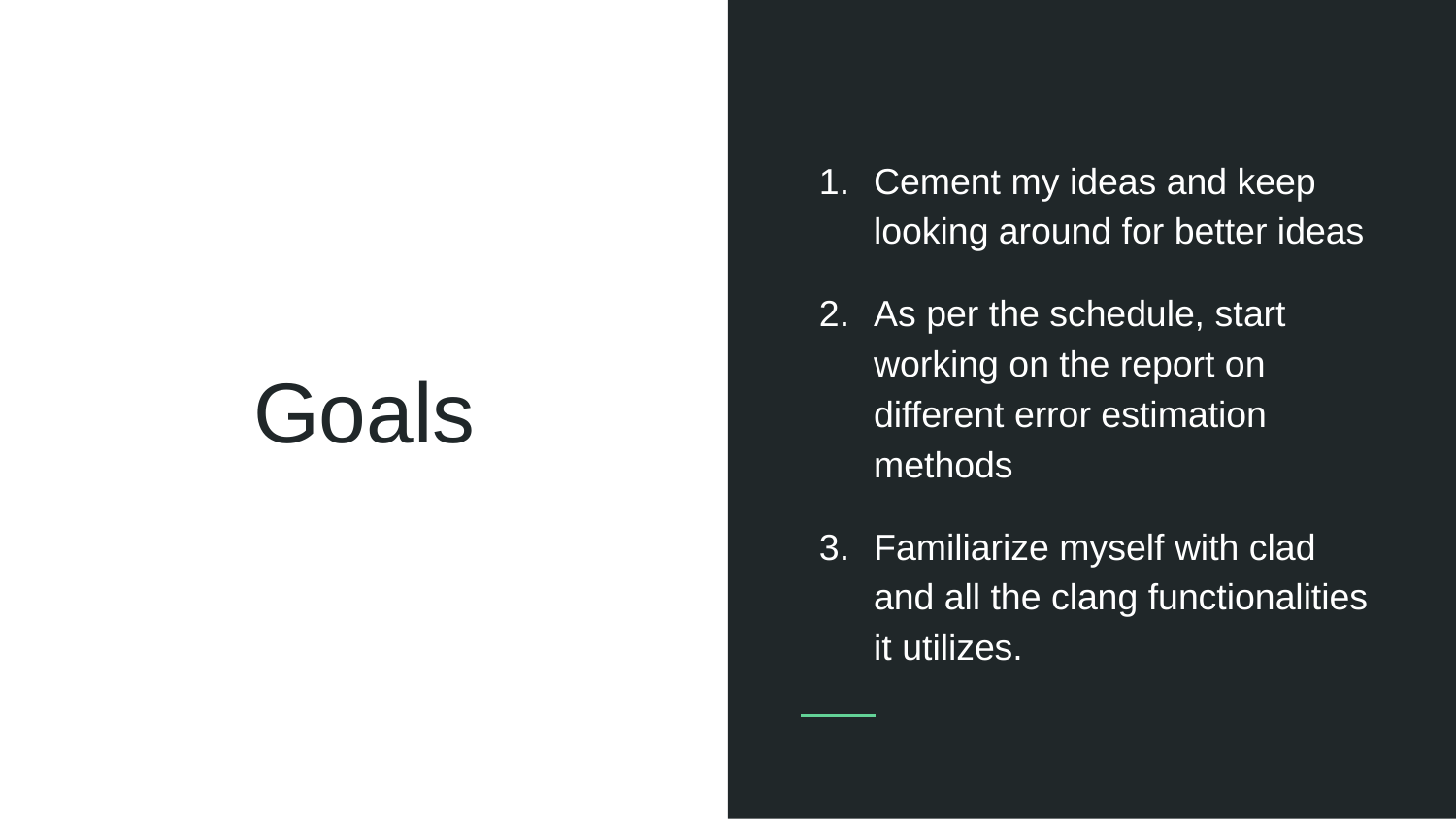

Cement my ideas and keep looking around for better ideas
As per the schedule, start working on the report on different error estimation methods
Familiarize myself with clad and all the clang functionalities it utilizes.
# Goals